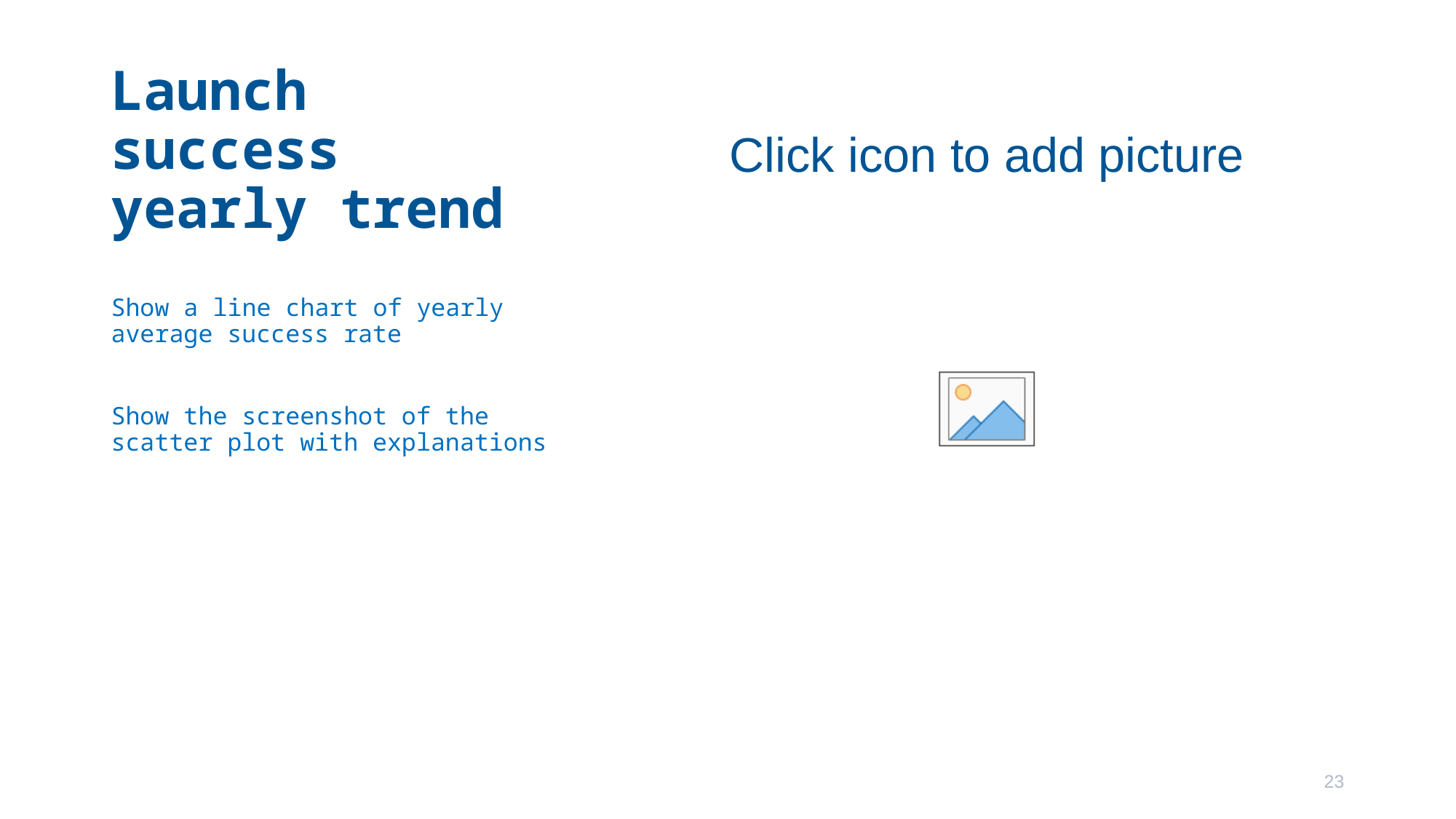

# Launch success yearly trend

Show a line chart of yearly average success rate

Show the screenshot of the scatter plot with explanations
23